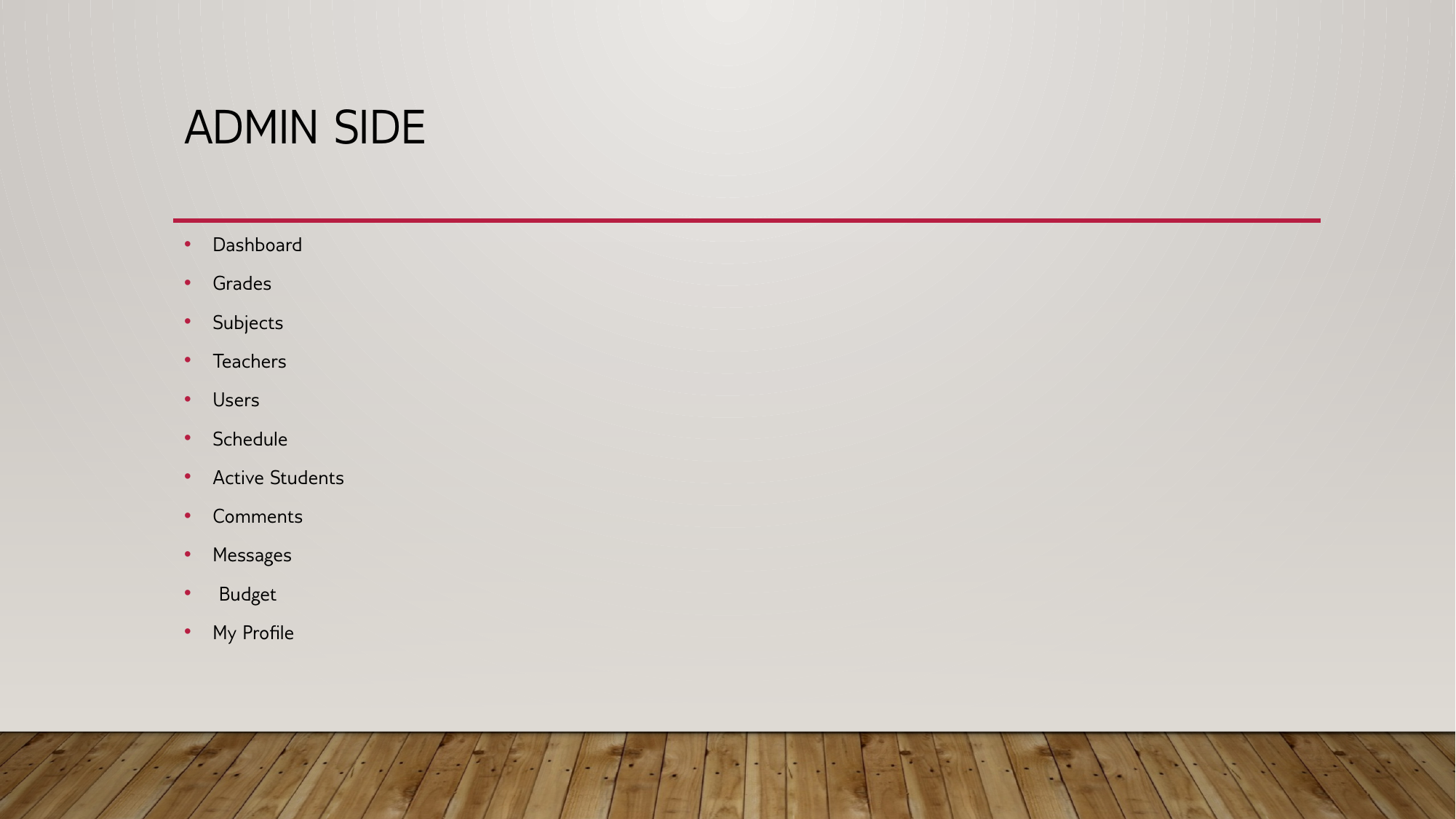

# Admin Side
Dashboard
Grades
Subjects
Teachers
Users
Schedule
Active Students
Comments
Messages
 Budget
My Profile